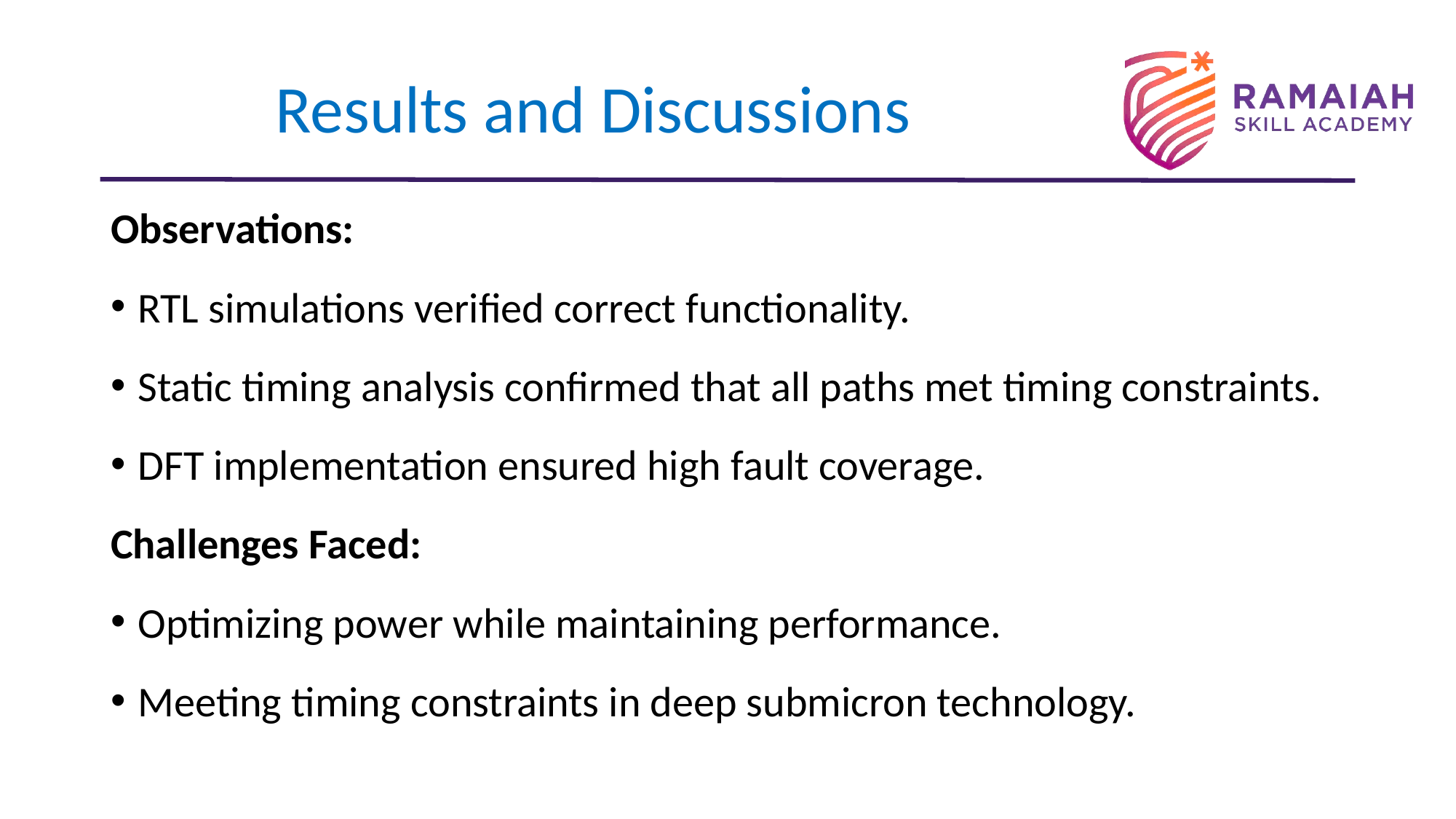

# Results and Discussions
Observations:
RTL simulations verified correct functionality.
Static timing analysis confirmed that all paths met timing constraints.
DFT implementation ensured high fault coverage.
Challenges Faced:
Optimizing power while maintaining performance.
Meeting timing constraints in deep submicron technology.